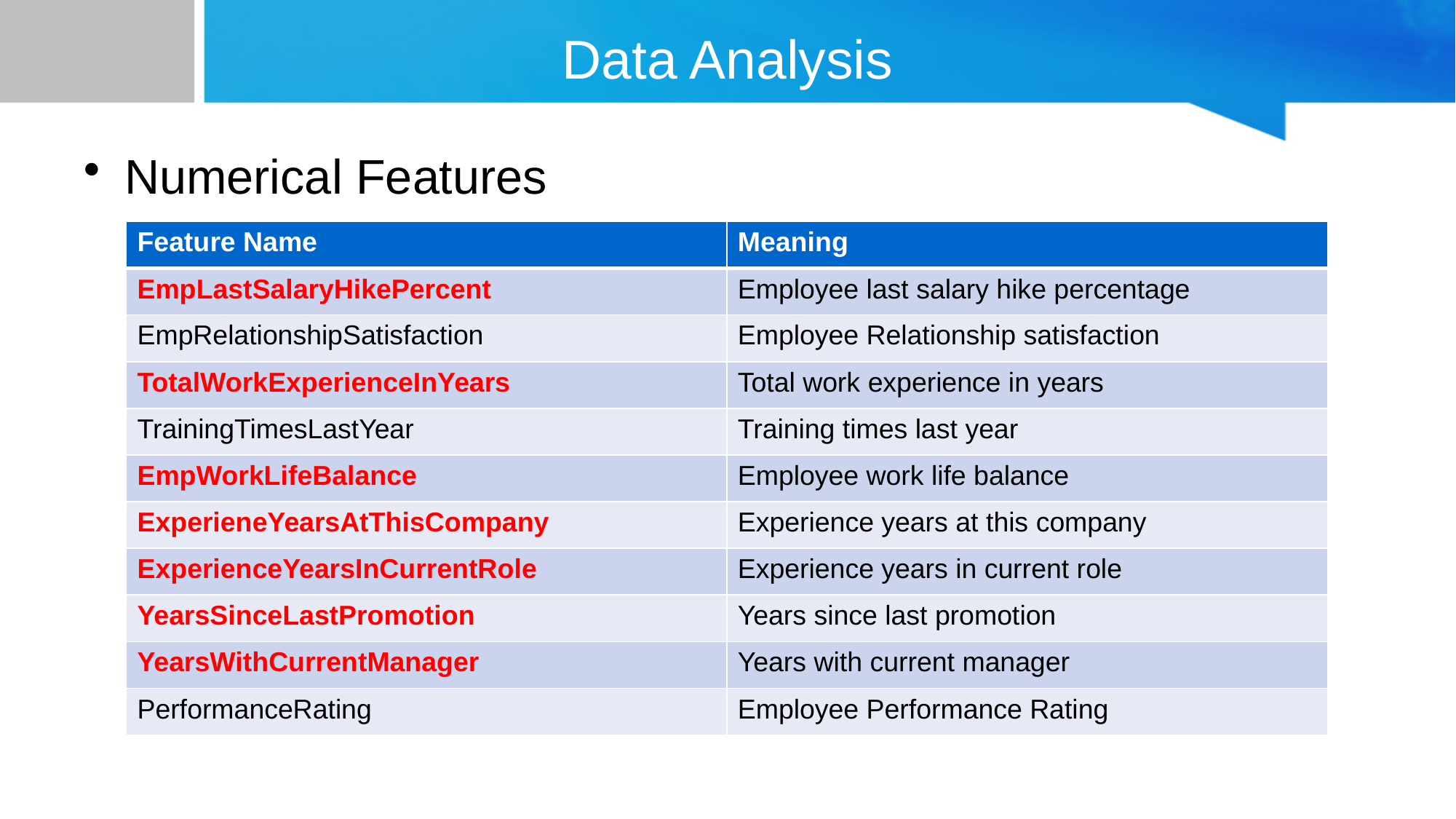

# Data Analysis
Numerical Features

| Feature Name | Meaning |
| --- | --- |
| EmpLastSalaryHikePercent | Employee last salary hike percentage |
| EmpRelationshipSatisfaction | Employee Relationship satisfaction |
| TotalWorkExperienceInYears | Total work experience in years |
| TrainingTimesLastYear | Training times last year |
| EmpWorkLifeBalance | Employee work life balance |
| ExperieneYearsAtThisCompany | Experience years at this company |
| ExperienceYearsInCurrentRole | Experience years in current role |
| YearsSinceLastPromotion | Years since last promotion |
| YearsWithCurrentManager | Years with current manager |
| PerformanceRating | Employee Performance Rating |